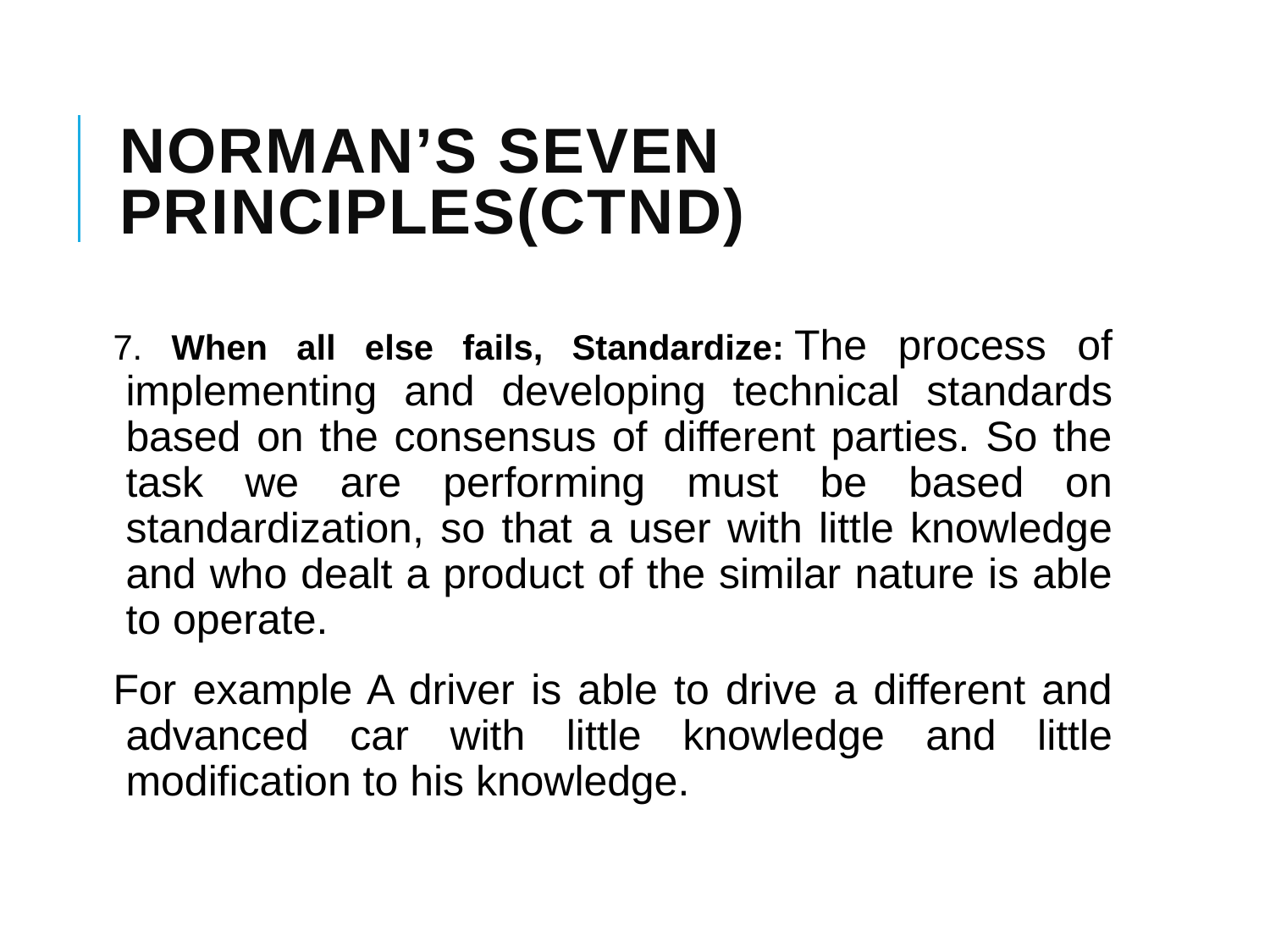

# Norman’s Seven Principles(Ctnd)
7. When all else fails, Standardize: The process of implementing and developing technical standards based on the consensus of different parties. So the task we are performing must be based on standardization, so that a user with little knowledge and who dealt a product of the similar nature is able to operate.
For example A driver is able to drive a different and advanced car with little knowledge and little modification to his knowledge.